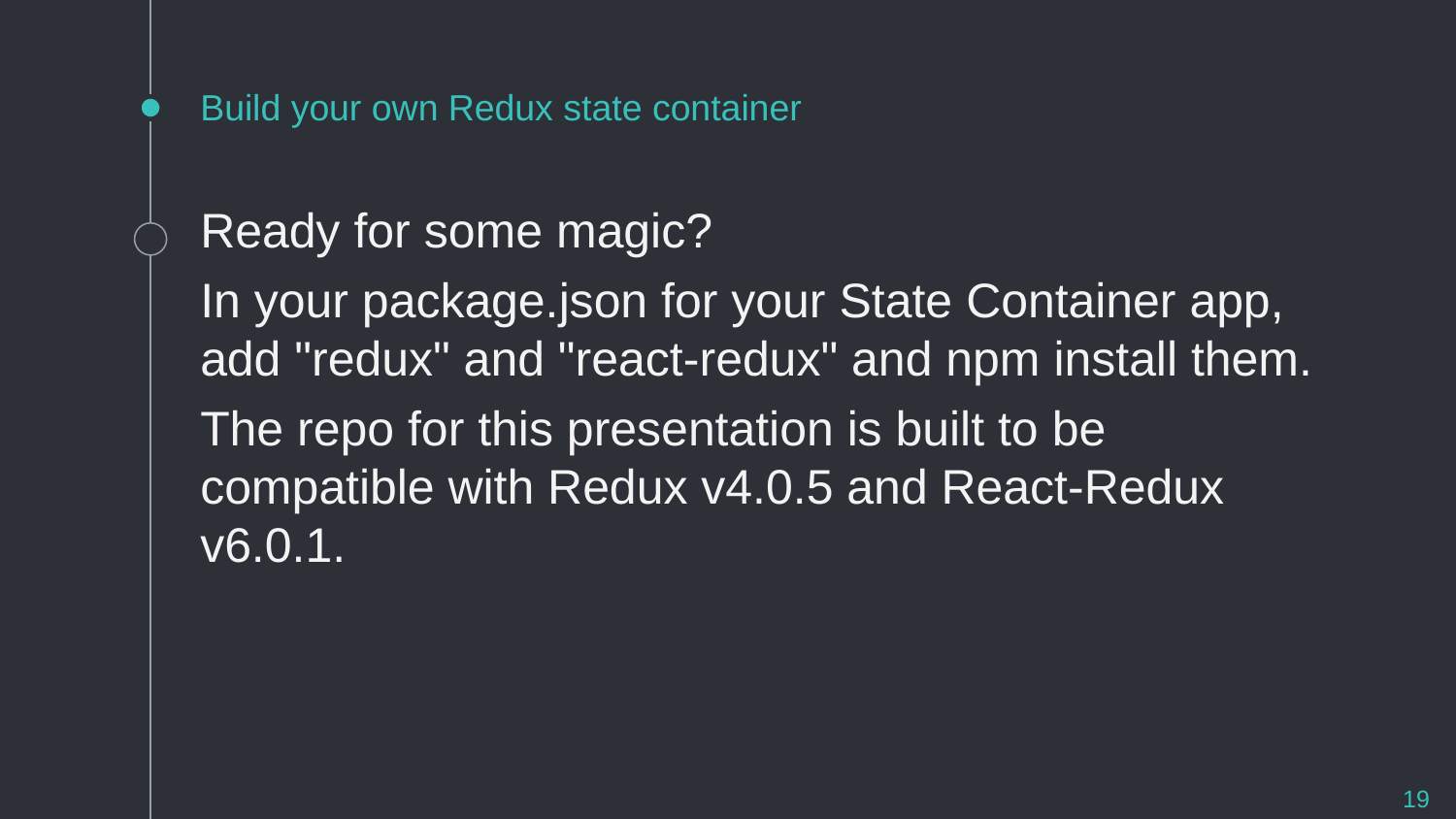

# Build your own Redux state container
Ready for some magic?
In your package.json for your State Container app, add "redux" and "react-redux" and npm install them.
The repo for this presentation is built to be compatible with Redux v4.0.5 and React-Redux v6.0.1.

19